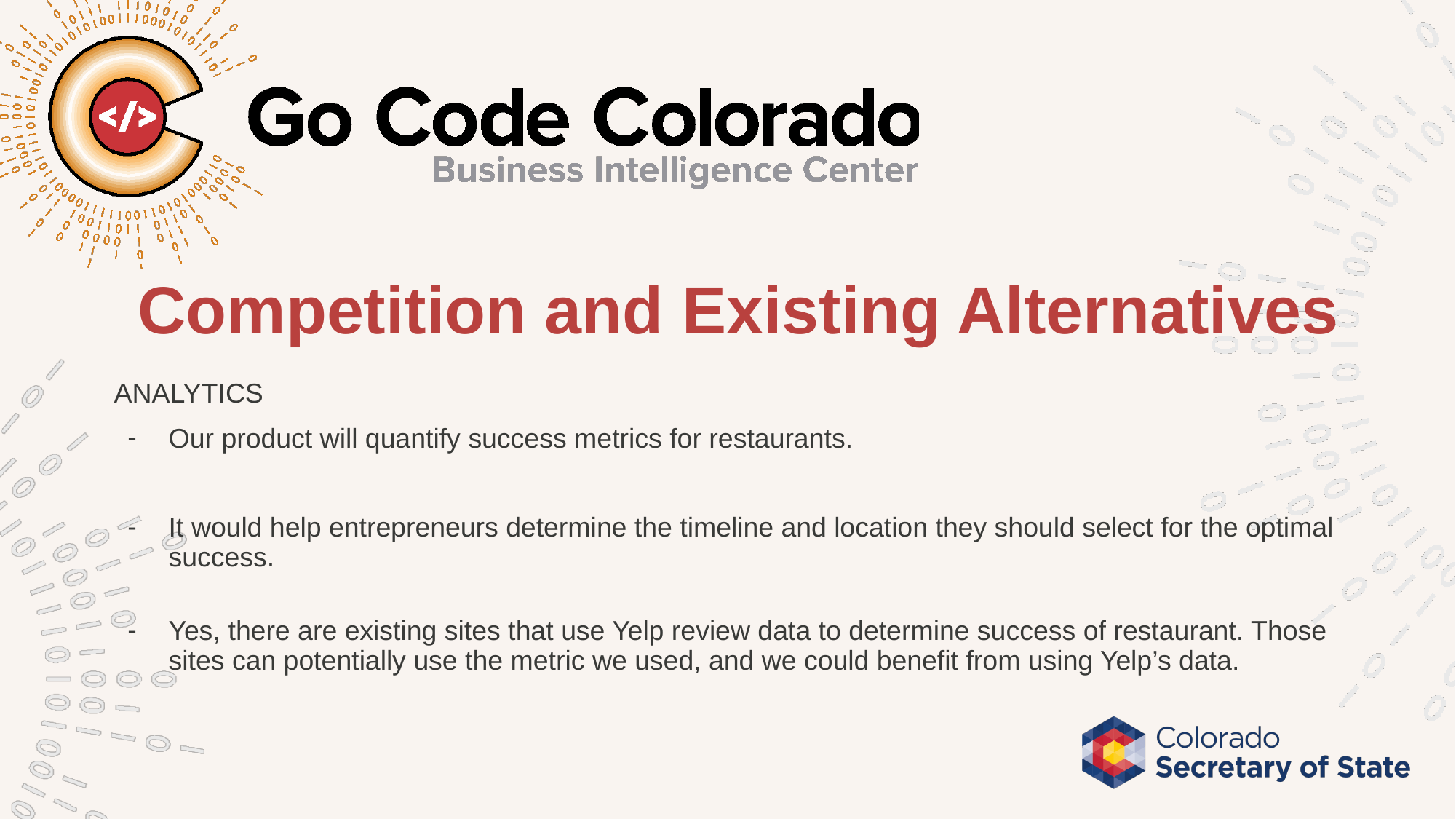

# Competition and Existing Alternatives
ANALYTICS
Our product will quantify success metrics for restaurants.

It would help entrepreneurs determine the timeline and location they should select for the optimal success.

Yes, there are existing sites that use Yelp review data to determine success of restaurant. Those sites can potentially use the metric we used, and we could benefit from using Yelp’s data.